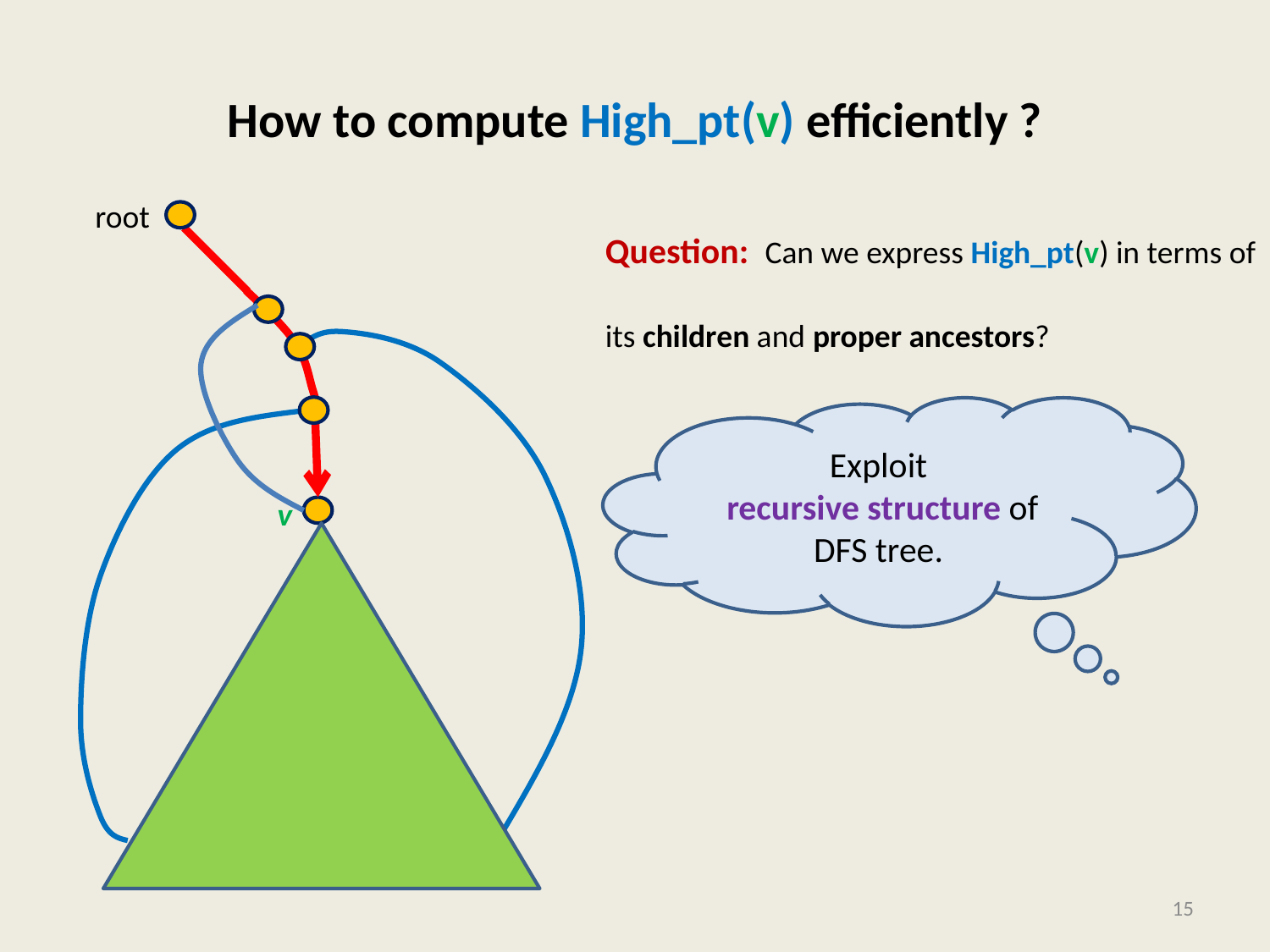

# How to compute High_pt(v) efficiently ?
root

v

Question:  Can we express High_pt(v) in terms of
its children and proper ancestors?

Exploit
 recursive structure of DFS tree.

15